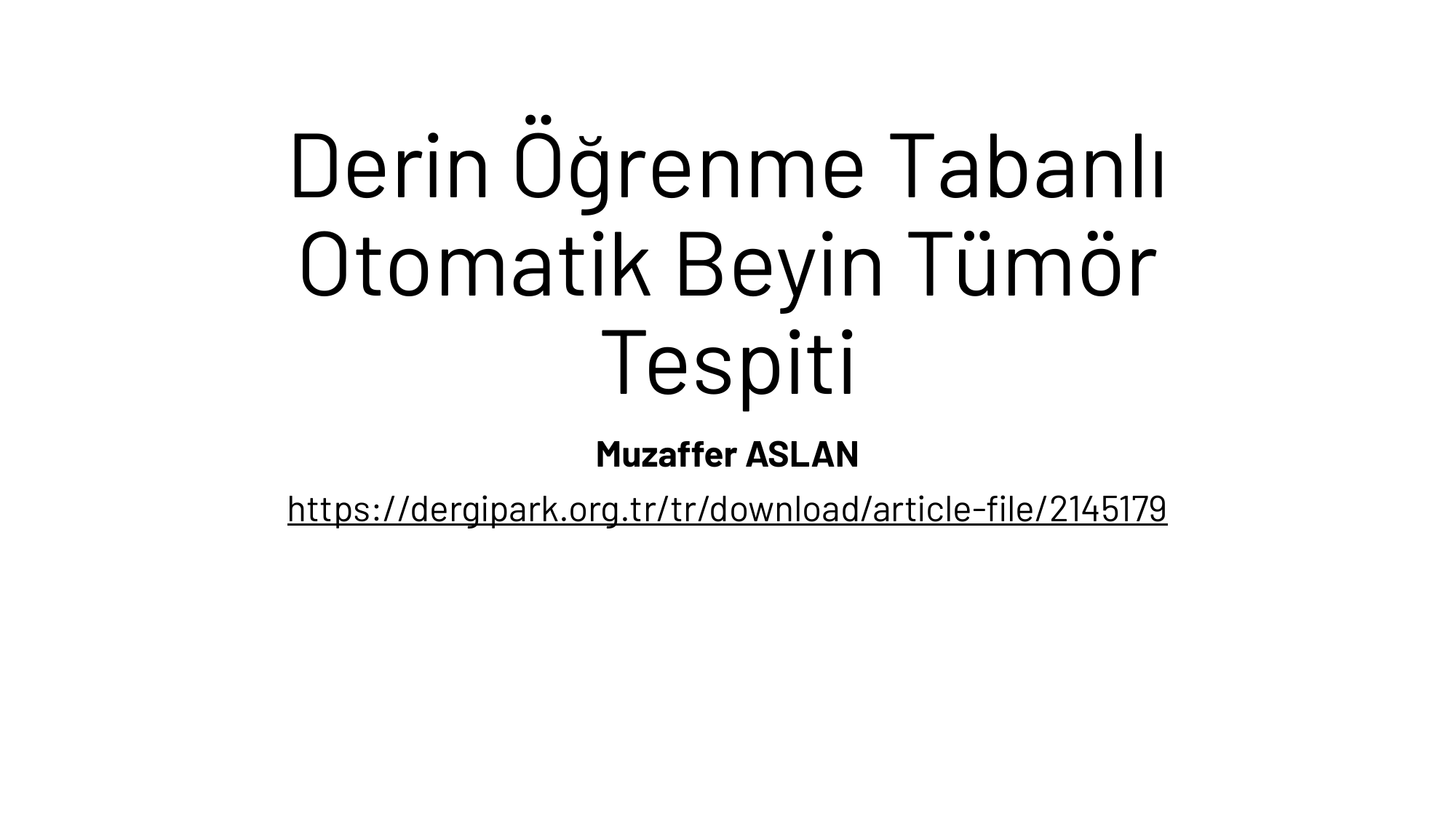

# Derin Öğrenme Tabanlı Otomatik Beyin Tümör Tespiti
Muzaffer ASLAN
https://dergipark.org.tr/tr/download/article-file/2145179